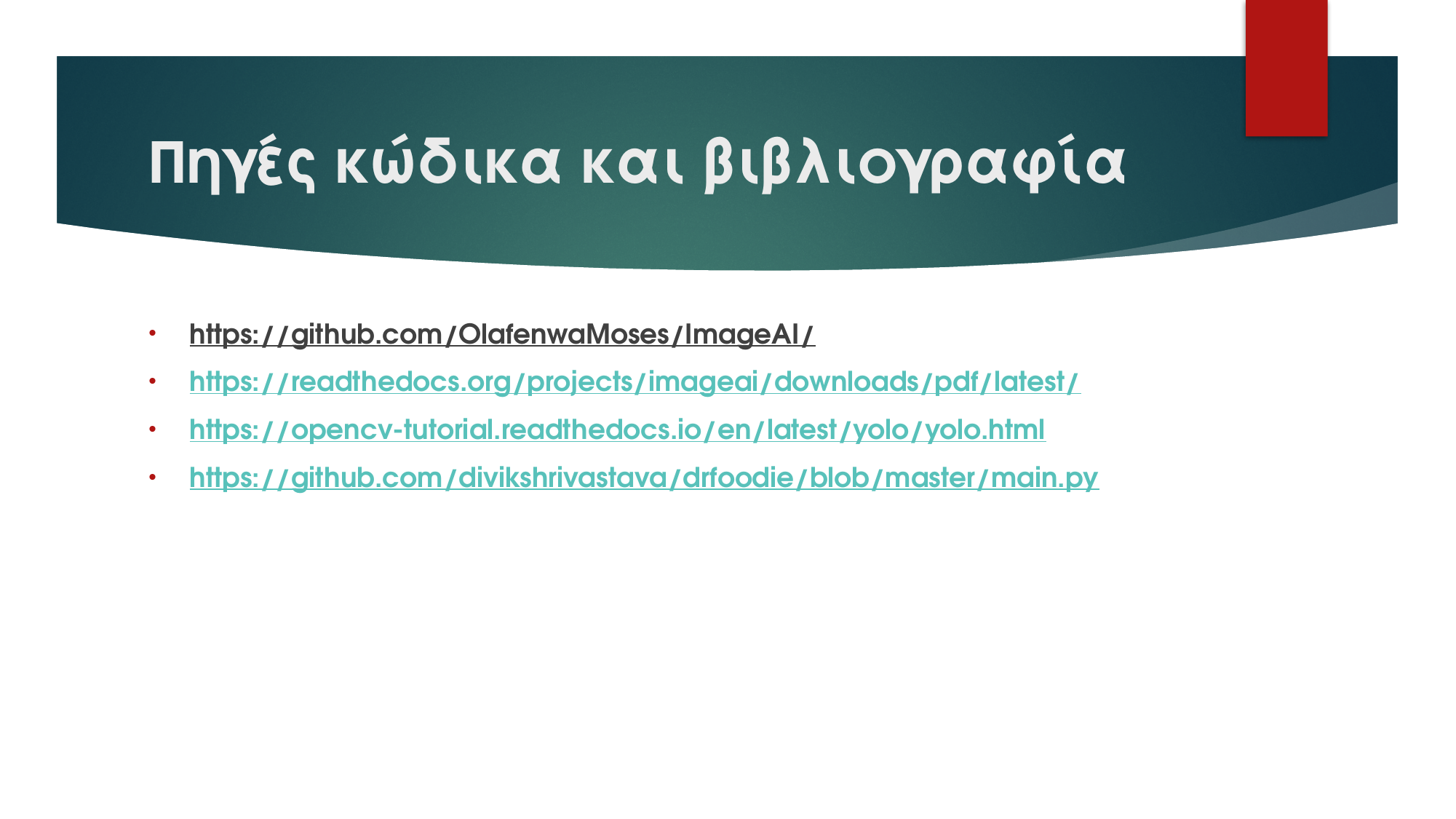

# Πηγές κώδικα και βιβλιογραφία
https://github.com/OlafenwaMoses/ImageAI/
https://readthedocs.org/projects/imageai/downloads/pdf/latest/
https://opencv-tutorial.readthedocs.io/en/latest/yolo/yolo.html
https://github.com/divikshrivastava/drfoodie/blob/master/main.py